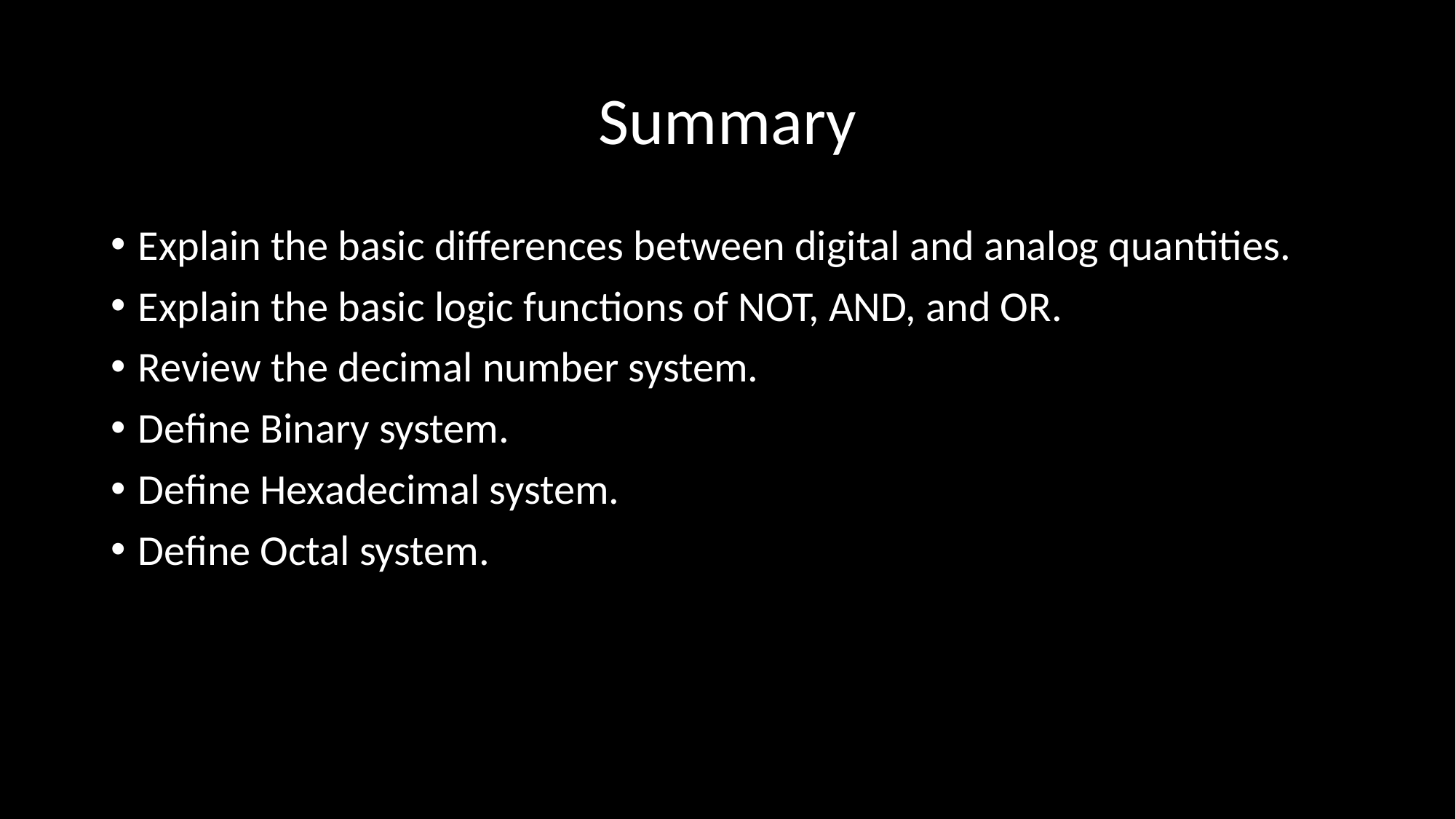

# Summary
Explain the basic differences between digital and analog quantities.
Explain the basic logic functions of NOT, AND, and OR.
Review the decimal number system.
Define Binary system.
Define Hexadecimal system.
Define Octal system.